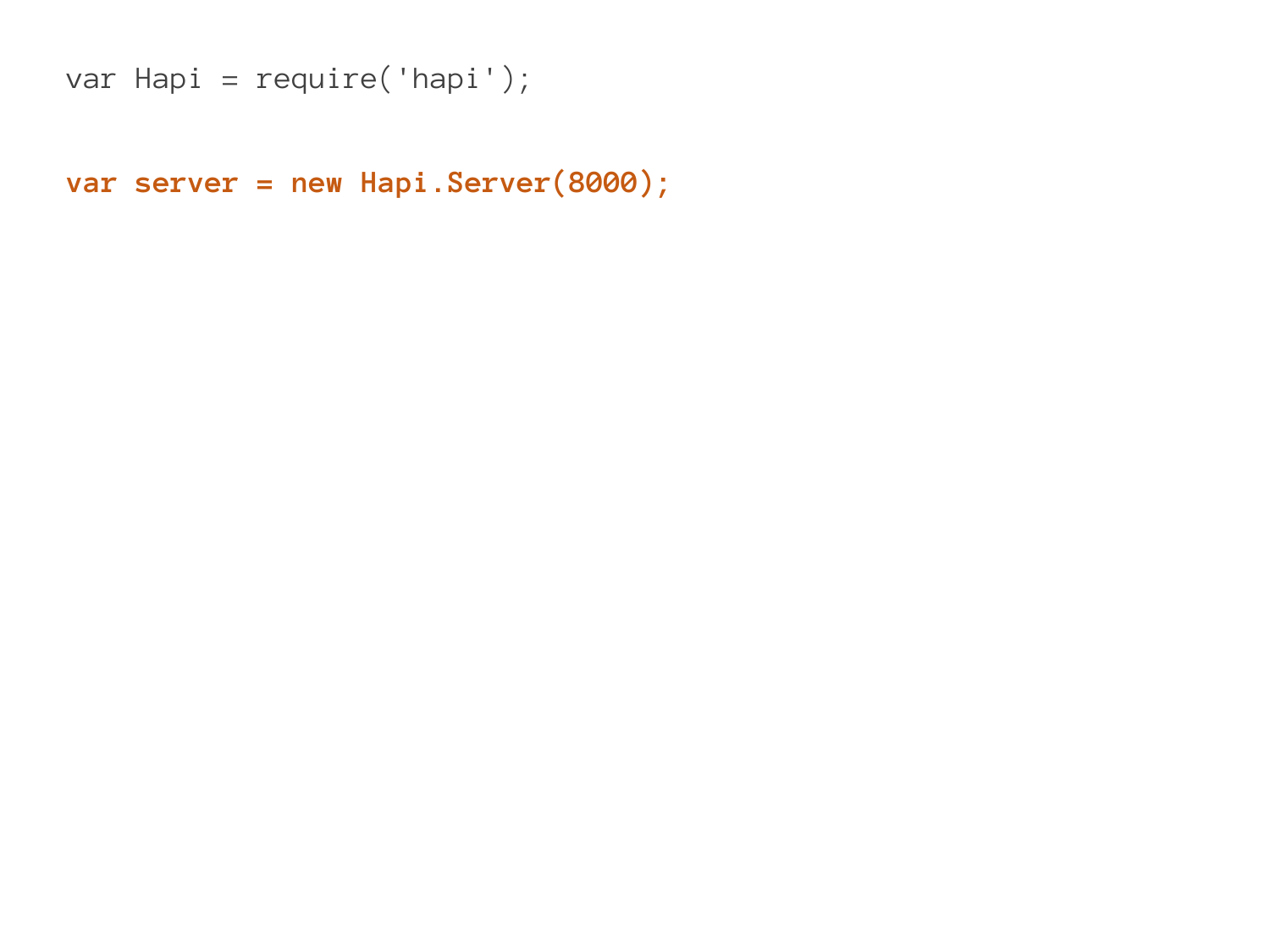

var Hapi = require('hapi');

var server = new Hapi.Server(8000);